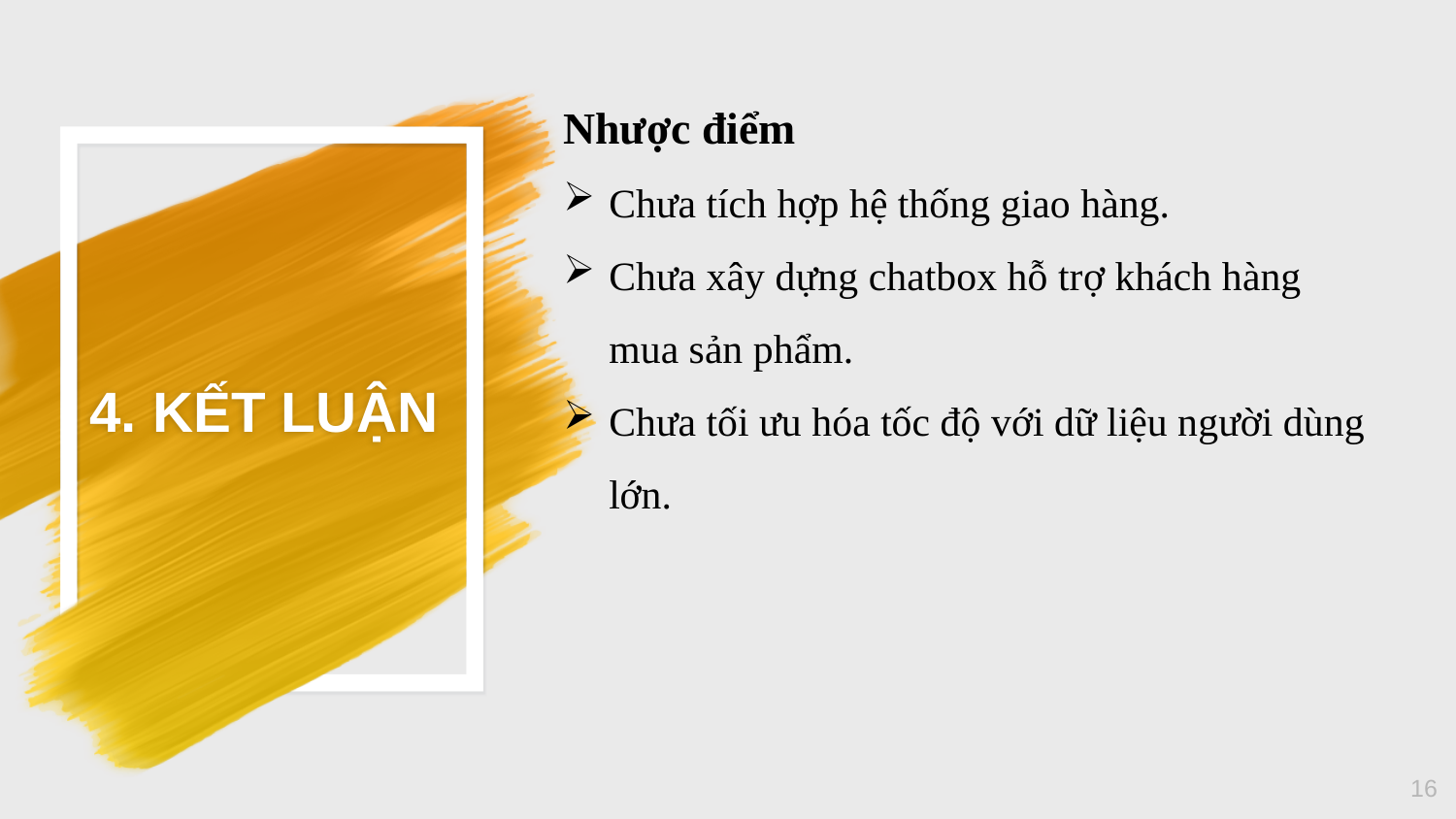

Nhược điểm
Chưa tích hợp hệ thống giao hàng.
Chưa xây dựng chatbox hỗ trợ khách hàng mua sản phẩm.
Chưa tối ưu hóa tốc độ với dữ liệu người dùng lớn.

# 4. KẾT LUẬN
16